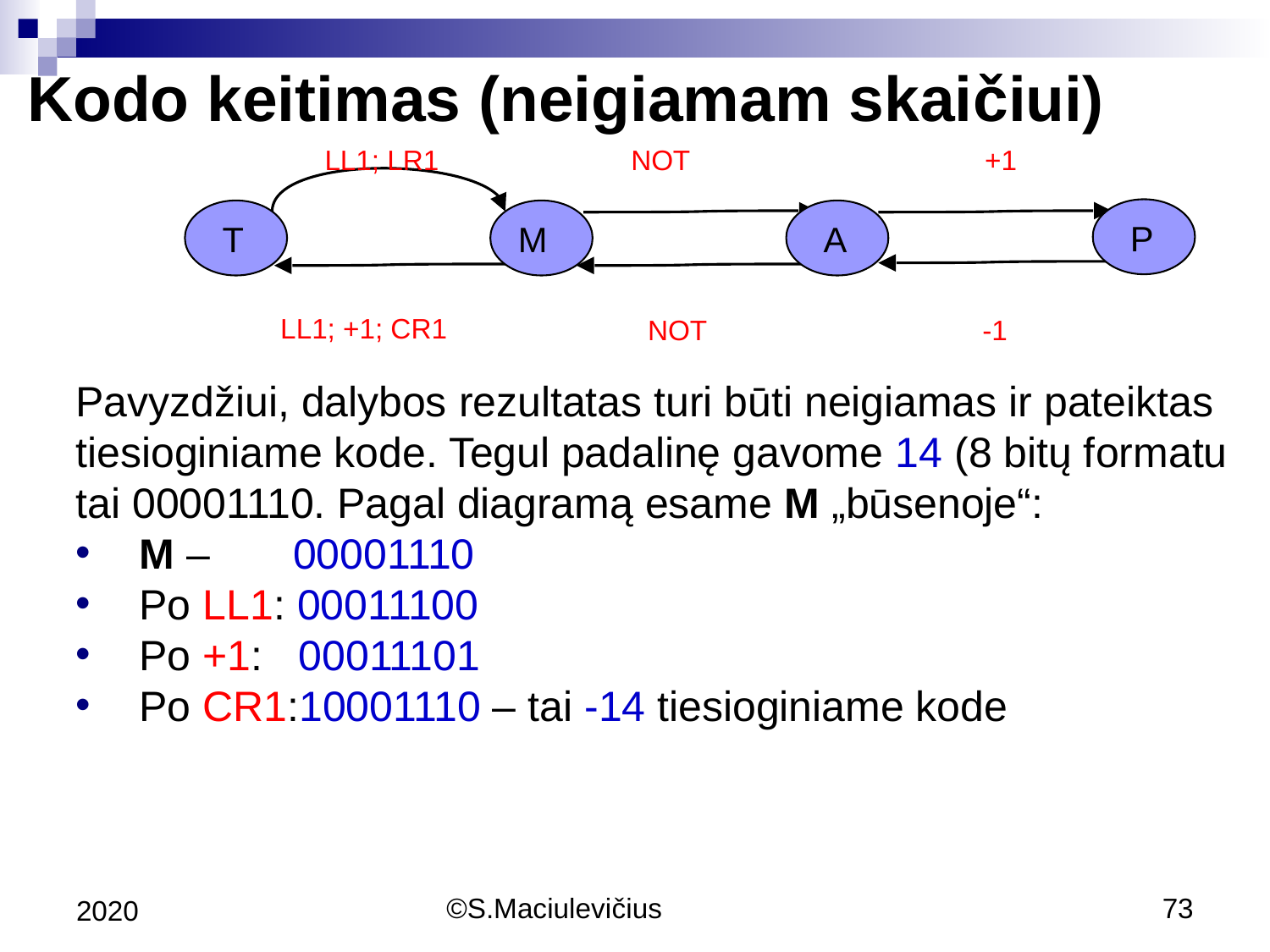

Kodo keitimas (neigiamam skaičiui)
LL1; LR1
NOT
+1
 P
 T
M
 A
LL1; +1; CR1
NOT
-1
Pavyzdžiui, dalybos rezultatas turi būti neigiamas ir pateiktas tiesioginiame kode. Tegul padalinę gavome 14 (8 bitų formatu tai 00001110. Pagal diagramą esame M „būsenoje“:
M –       00001110
Po LL1: 00011100
Po +1:   00011101
Po CR1:10001110 – tai -14 tiesioginiame kode
2020
©S.Maciulevičius
73